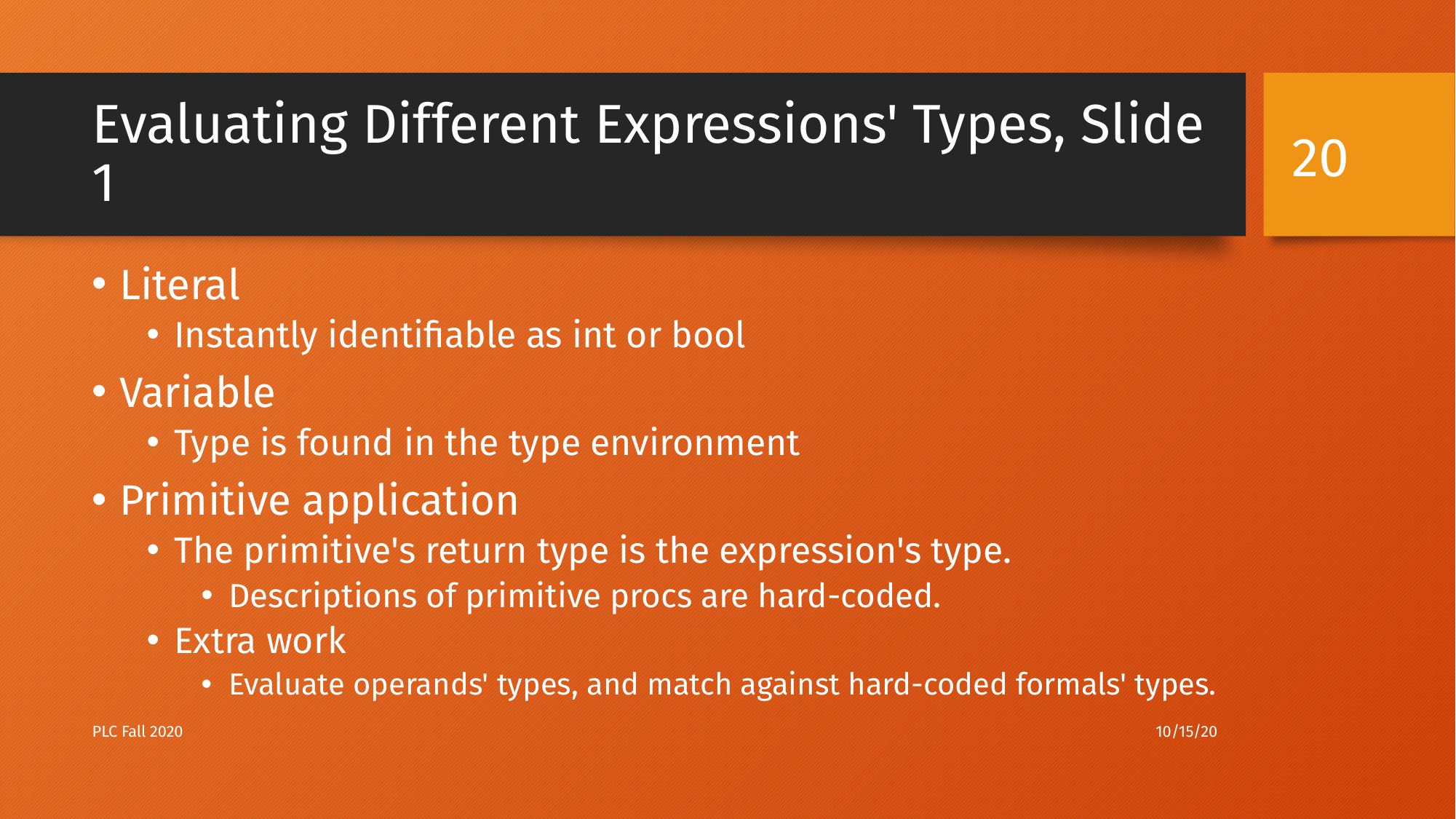

20
# Evaluating Different Expressions' Types, Slide 1
Literal
Instantly identifiable as int or bool
Variable
Type is found in the type environment
Primitive application
The primitive's return type is the expression's type.
Descriptions of primitive procs are hard-coded.
Extra work
Evaluate operands' types, and match against hard-coded formals' types.
10/15/20
PLC Fall 2020